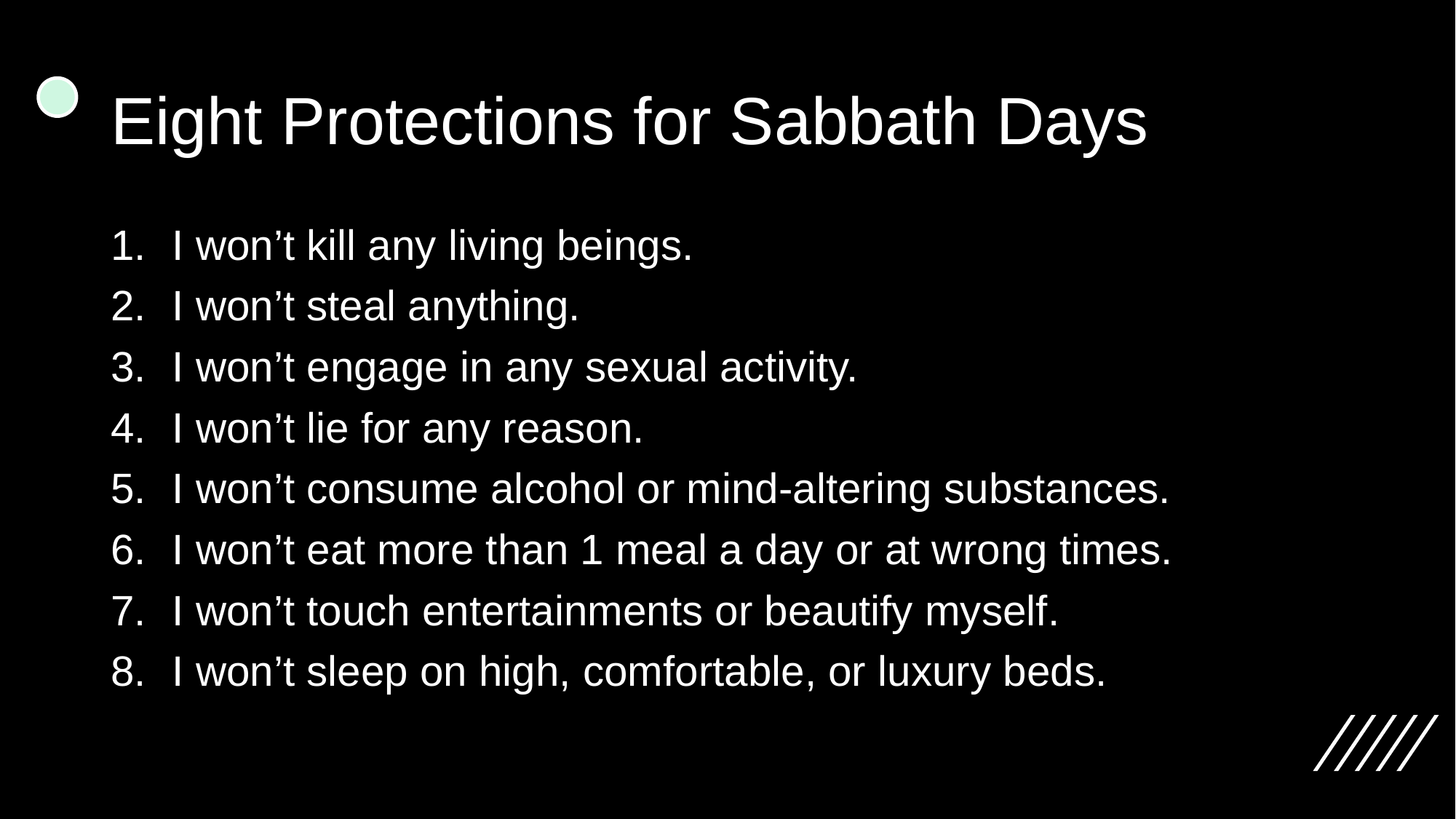

# Eight Protections for Sabbath Days
I won’t kill any living beings.
I won’t steal anything.
I won’t engage in any sexual activity.
I won’t lie for any reason.
I won’t consume alcohol or mind-altering substances.
I won’t eat more than 1 meal a day or at wrong times.
I won’t touch entertainments or beautify myself.
I won’t sleep on high, comfortable, or luxury beds.